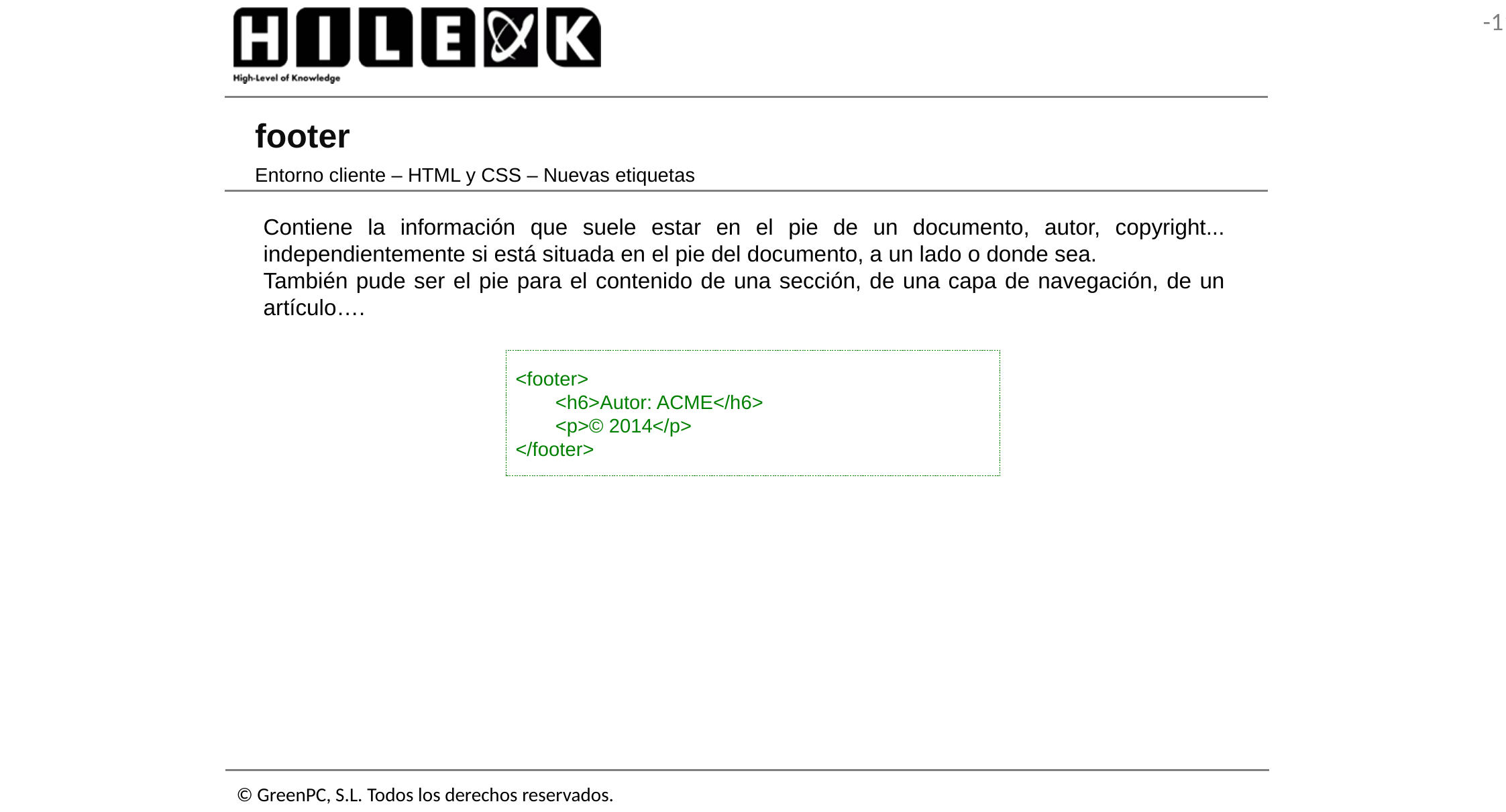

# footer
Entorno cliente – HTML y CSS – Nuevas etiquetas
Contiene la información que suele estar en el pie de un documento, autor, copyright... independientemente si está situada en el pie del documento, a un lado o donde sea.
También pude ser el pie para el contenido de una sección, de una capa de navegación, de un artículo….
<footer>
	<h6>Autor: ACME</h6>
	<p>© 2014</p>
</footer>